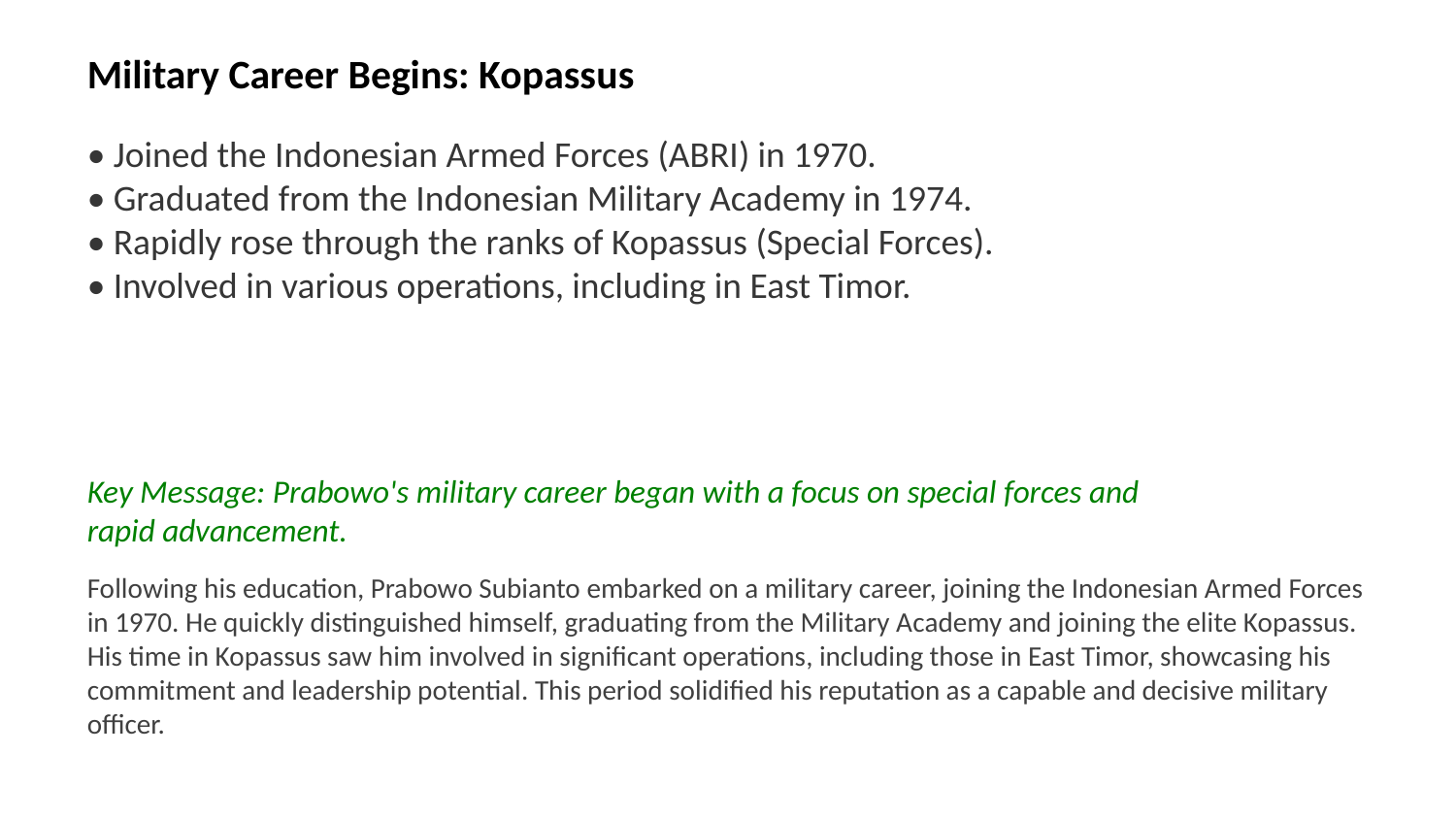

Military Career Begins: Kopassus
• Joined the Indonesian Armed Forces (ABRI) in 1970.
• Graduated from the Indonesian Military Academy in 1974.
• Rapidly rose through the ranks of Kopassus (Special Forces).
• Involved in various operations, including in East Timor.
Key Message: Prabowo's military career began with a focus on special forces and rapid advancement.
Following his education, Prabowo Subianto embarked on a military career, joining the Indonesian Armed Forces in 1970. He quickly distinguished himself, graduating from the Military Academy and joining the elite Kopassus. His time in Kopassus saw him involved in significant operations, including those in East Timor, showcasing his commitment and leadership potential. This period solidified his reputation as a capable and decisive military officer.
Images: Prabowo Subianto military uniform, Kopassus badge, Indonesian Military Academy, East Timor operation